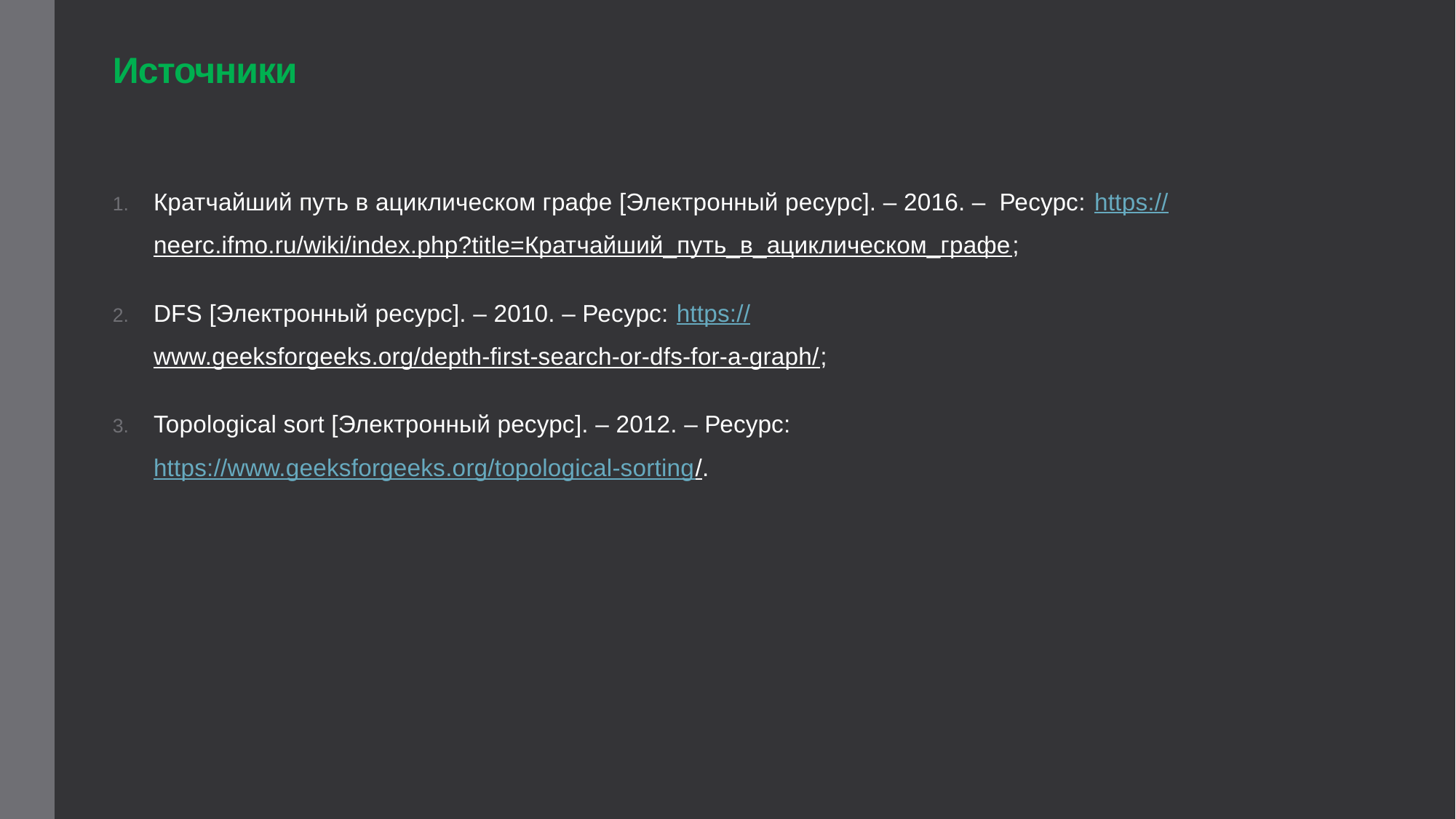

# Источники
Кратчайший путь в ациклическом графе [Электронный ресурс]. – 2016. –  Ресурс: https://neerc.ifmo.ru/wiki/index.php?title=Кратчайший_путь_в_ациклическом_графе;
DFS [Электронный ресурс]. – 2010. – Ресурс: https://www.geeksforgeeks.org/depth-first-search-or-dfs-for-a-graph/;
Topological sort [Электронный ресурс]. – 2012. – Ресурс: https://www.geeksforgeeks.org/topological-sorting/.